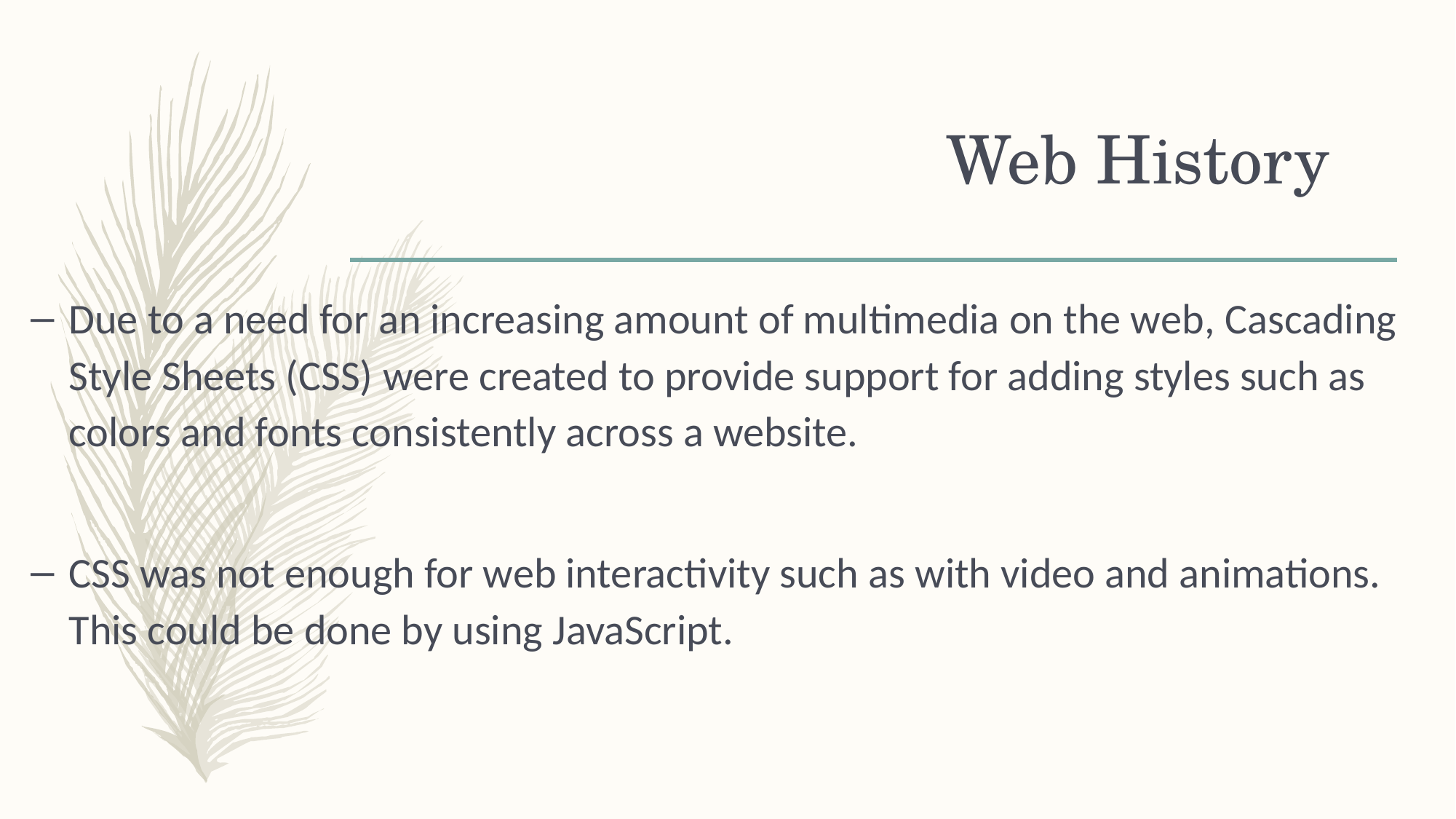

# Web History
Due to a need for an increasing amount of multimedia on the web, Cascading Style Sheets (CSS) were created to provide support for adding styles such as colors and fonts consistently across a website.

CSS was not enough for web interactivity such as with video and animations. This could be done by using JavaScript.